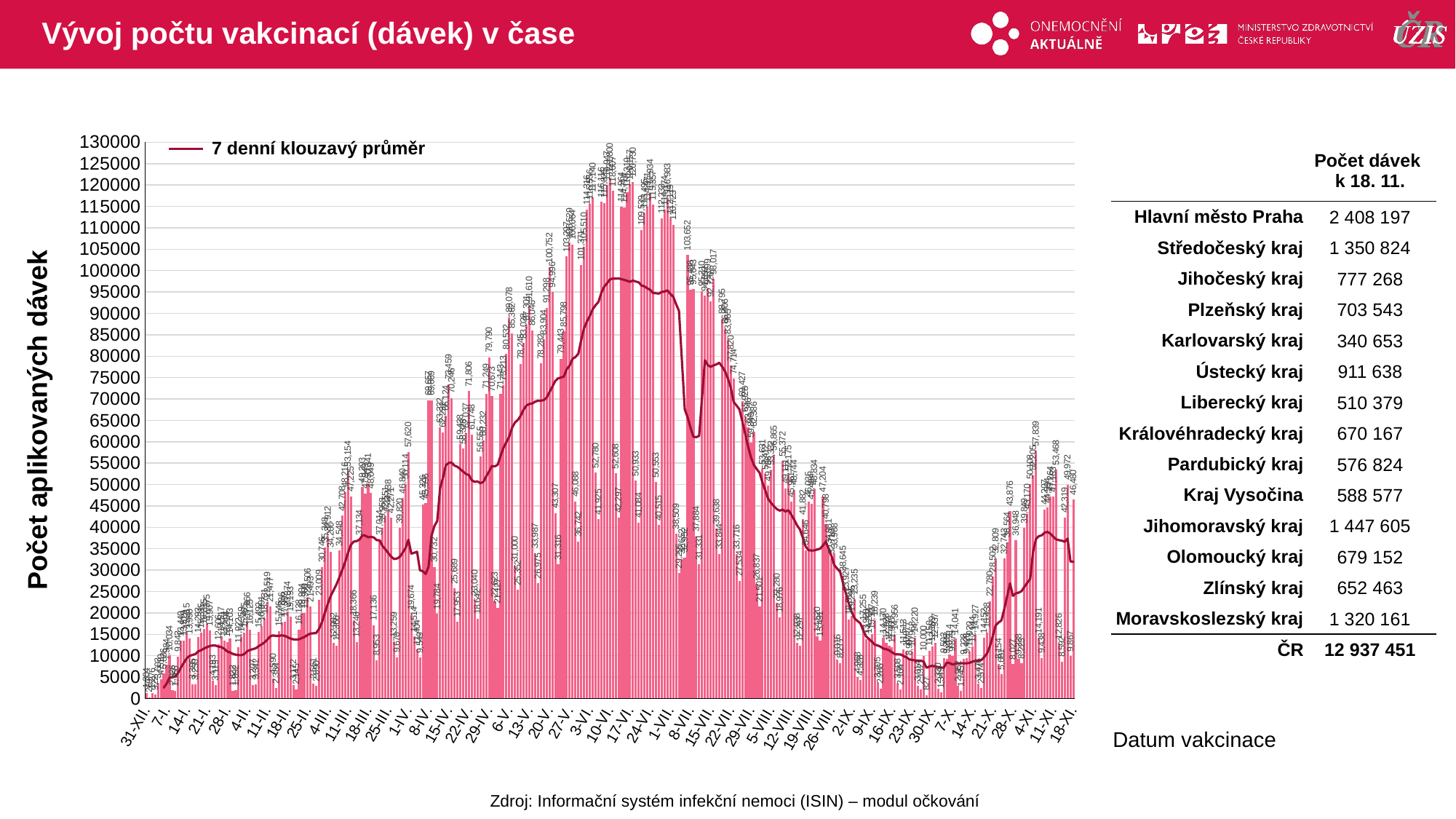

# Vývoj počtu vakcinací (dávek) v čase

### Chart

| Category | celkem |
|---|---|
| 31-XII. | 1304.0 |
| 1-I. | 269.0 |
| 2-I. | 1276.0 |
| 3-I. | 922.0 |
| 4-I. | 3603.0 |
| 5-I. | 4510.0 |
| 6-I. | 5836.0 |
| 7-I. | 7984.0 |
| 8-I. | 10034.0 |
| 9-I. | 2026.0 |
| 10-I. | 1766.0 |
| 11-I. | 9843.0 |
| 12-I. | 13440.0 |
| 13-I. | 13519.0 |
| 14-I. | 15215.0 |
| 15-I. | 13998.0 |
| 16-I. | 3395.0 |
| 17-I. | 3250.0 |
| 18-I. | 14293.0 |
| 19-I. | 15315.0 |
| 20-I. | 16315.0 |
| 21-I. | 17375.0 |
| 22-I. | 15907.0 |
| 23-I. | 4193.0 |
| 24-I. | 3119.0 |
| 25-I. | 12606.0 |
| 26-I. | 14517.0 |
| 27-I. | 13561.0 |
| 28-I. | 13214.0 |
| 29-I. | 14103.0 |
| 30-I. | 1822.0 |
| 31-I. | 1892.0 |
| 1-II. | 11922.0 |
| 2-II. | 14359.0 |
| 3-II. | 15405.0 |
| 4-II. | 17866.0 |
| 5-II. | 16125.0 |
| 6-II. | 3207.0 |
| 7-II. | 3342.0 |
| 8-II. | 15492.0 |
| 9-II. | 16991.0 |
| 10-II. | 18731.0 |
| 11-II. | 22519.0 |
| 12-II. | 21477.0 |
| 13-II. | 4590.0 |
| 14-II. | 2384.0 |
| 15-II. | 15746.0 |
| 16-II. | 17786.0 |
| 17-II. | 17992.0 |
| 18-II. | 20374.0 |
| 19-II. | 19193.0 |
| 20-II. | 3172.0 |
| 21-II. | 2145.0 |
| 22-II. | 16138.0 |
| 23-II. | 19904.0 |
| 24-II. | 19900.0 |
| 25-II. | 23506.0 |
| 26-II. | 21493.0 |
| 27-II. | 3561.0 |
| 28-II. | 2890.0 |
| 1-III. | 23009.0 |
| 2-III. | 30746.0 |
| 3-III. | 35348.0 |
| 4-III. | 37912.0 |
| 5-III. | 34200.0 |
| 6-III. | 12982.0 |
| 7-III. | 12366.0 |
| 8-III. | 34548.0 |
| 9-III. | 42708.0 |
| 10-III. | 48216.0 |
| 11-III. | 53154.0 |
| 12-III. | 47225.0 |
| 13-III. | 18366.0 |
| 14-III. | 13246.0 |
| 15-III. | 37134.0 |
| 16-III. | 49393.0 |
| 17-III. | 47949.0 |
| 18-III. | 50341.0 |
| 19-III. | 48049.0 |
| 20-III. | 17136.0 |
| 21-III. | 8953.0 |
| 22-III. | 37014.0 |
| 23-III. | 39958.0 |
| 24-III. | 42551.0 |
| 25-III. | 44138.0 |
| 26-III. | 42271.0 |
| 27-III. | 13259.0 |
| 28-III. | 9670.0 |
| 29-III. | 39820.0 |
| 30-III. | 46840.0 |
| 31-III. | 50114.0 |
| 1-IV. | 57620.0 |
| 2-IV. | 19674.0 |
| 3-IV. | 14514.0 |
| 4-IV. | 11404.0 |
| 5-IV. | 9549.0 |
| 6-IV. | 45326.0 |
| 7-IV. | 45596.0 |
| 8-IV. | 69657.0 |
| 9-IV. | 69669.0 |
| 10-IV. | 30732.0 |
| 11-IV. | 19784.0 |
| 12-IV. | 63332.0 |
| 13-IV. | 62251.0 |
| 14-IV. | 66124.0 |
| 15-IV. | 73459.0 |
| 16-IV. | 70246.0 |
| 17-IV. | 25689.0 |
| 18-IV. | 17953.0 |
| 19-IV. | 59428.0 |
| 20-IV. | 58373.0 |
| 21-IV. | 62037.0 |
| 22-IV. | 71806.0 |
| 23-IV. | 61748.0 |
| 24-IV. | 23040.0 |
| 25-IV. | 18642.0 |
| 26-IV. | 56555.0 |
| 27-IV. | 60232.0 |
| 28-IV. | 71249.0 |
| 29-IV. | 79790.0 |
| 30-IV. | 70673.0 |
| 1-V. | 22623.0 |
| 2-V. | 21127.0 |
| 3-V. | 71143.0 |
| 4-V. | 73213.0 |
| 5-V. | 80532.0 |
| 6-V. | 89078.0 |
| 7-V. | 85362.0 |
| 8-V. | 31000.0 |
| 9-V. | 25352.0 |
| 10-V. | 78245.0 |
| 11-V. | 83028.0 |
| 12-V. | 87301.0 |
| 13-V. | 91610.0 |
| 14-V. | 86046.0 |
| 15-V. | 33987.0 |
| 16-V. | 26975.0 |
| 17-V. | 78282.0 |
| 18-V. | 83904.0 |
| 19-V. | 91298.0 |
| 20-V. | 100752.0 |
| 21-V. | 94996.0 |
| 22-V. | 43307.0 |
| 23-V. | 31316.0 |
| 24-V. | 79443.0 |
| 25-V. | 85798.0 |
| 26-V. | 103297.0 |
| 27-V. | 106529.0 |
| 28-V. | 106064.0 |
| 29-V. | 46088.0 |
| 30-V. | 36742.0 |
| 31-V. | 101371.0 |
| 1-VI. | 105510.0 |
| 2-VI. | 114316.0 |
| 3-VI. | 115556.0 |
| 4-VI. | 117140.0 |
| 5-VI. | 52780.0 |
| 6-VI. | 41925.0 |
| 7-VI. | 116116.0 |
| 8-VI. | 115825.0 |
| 9-VI. | 119947.0 |
| 10-VI. | 121800.0 |
| 11-VI. | 118607.0 |
| 12-VI. | 52608.0 |
| 13-VI. | 42297.0 |
| 14-VI. | 114964.0 |
| 15-VI. | 114714.0 |
| 16-VI. | 118319.0 |
| 17-VI. | 120157.0 |
| 18-VI. | 120730.0 |
| 19-VI. | 50933.0 |
| 20-VI. | 41084.0 |
| 21-VI. | 109539.0 |
| 22-VI. | 113495.0 |
| 23-VI. | 114971.0 |
| 24-VI. | 117934.0 |
| 25-VI. | 115357.0 |
| 26-VI. | 50553.0 |
| 27-VI. | 40515.0 |
| 28-VI. | 112233.0 |
| 29-VI. | 114174.0 |
| 30-VI. | 116983.0 |
| 1-VII. | 112119.0 |
| 2-VII. | 110723.0 |
| 3-VII. | 38509.0 |
| 4-VII. | 29295.0 |
| 5-VII. | 32652.0 |
| 6-VII. | 32952.0 |
| 7-VII. | 103652.0 |
| 8-VII. | 95488.0 |
| 9-VII. | 95643.0 |
| 10-VII. | 37884.0 |
| 11-VII. | 31331.0 |
| 12-VII. | 95210.0 |
| 13-VII. | 94092.0 |
| 14-VII. | 95699.0 |
| 15-VII. | 92726.0 |
| 16-VII. | 98017.0 |
| 17-VII. | 39638.0 |
| 18-VII. | 33844.0 |
| 19-VII. | 88795.0 |
| 20-VII. | 86406.0 |
| 21-VII. | 83965.0 |
| 22-VII. | 77820.0 |
| 23-VII. | 74714.0 |
| 24-VII. | 33716.0 |
| 25-VII. | 27534.0 |
| 26-VII. | 69427.0 |
| 27-VII. | 65928.0 |
| 28-VII. | 63346.0 |
| 29-VII. | 59840.0 |
| 30-VII. | 62386.0 |
| 31-VII. | 26837.0 |
| 1-VIII. | 21501.0 |
| 2-VIII. | 53631.0 |
| 3-VIII. | 52412.0 |
| 4-VIII. | 49736.0 |
| 5-VIII. | 53332.0 |
| 6-VIII. | 56865.0 |
| 7-VIII. | 22280.0 |
| 8-VIII. | 18976.0 |
| 9-VIII. | 55372.0 |
| 10-VIII. | 49111.0 |
| 11-VIII. | 52175.0 |
| 12-VIII. | 45961.0 |
| 13-VIII. | 48744.0 |
| 14-VIII. | 12938.0 |
| 15-VIII. | 12297.0 |
| 16-VIII. | 41882.0 |
| 17-VIII. | 34646.0 |
| 18-VIII. | 46035.0 |
| 19-VIII. | 45494.0 |
| 20-VIII. | 48834.0 |
| 21-VIII. | 14520.0 |
| 22-VIII. | 13491.0 |
| 23-VIII. | 47204.0 |
| 24-VIII. | 40798.0 |
| 25-VIII. | 34981.0 |
| 26-VIII. | 32710.0 |
| 27-VIII. | 33988.0 |
| 28-VIII. | 9015.0 |
| 29-VIII. | 8277.0 |
| 30-VIII. | 28645.0 |
| 31-VIII. | 23927.0 |
| 1-IX. | 18510.0 |
| 2-IX. | 19295.0 |
| 3-IX. | 23235.0 |
| 4-IX. | 4968.0 |
| 5-IX. | 4328.0 |
| 6-IX. | 17255.0 |
| 7-IX. | 13928.0 |
| 8-IX. | 14204.0 |
| 9-IX. | 15107.0 |
| 10-IX. | 18239.0 |
| 11-IX. | 3705.0 |
| 12-IX. | 2286.0 |
| 13-IX. | 14170.0 |
| 14-IX. | 12928.0 |
| 15-IX. | 12374.0 |
| 16-IX. | 11965.0 |
| 17-IX. | 14956.0 |
| 18-IX. | 3508.0 |
| 19-IX. | 2104.0 |
| 20-IX. | 11513.0 |
| 21-IX. | 10977.0 |
| 22-IX. | 8997.0 |
| 23-IX. | 10968.0 |
| 24-IX. | 14220.0 |
| 25-IX. | 3014.0 |
| 26-IX. | 2132.0 |
| 27-IX. | 10000.0 |
| 28-IX. | 827.0 |
| 29-IX. | 11150.0 |
| 30-IX. | 12169.0 |
| 1-X. | 12937.0 |
| 2-X. | 2330.0 |
| 3-X. | 1349.0 |
| 4-X. | 9503.0 |
| 5-X. | 9289.0 |
| 6-X. | 10314.0 |
| 7-X. | 9875.0 |
| 8-X. | 14041.0 |
| 9-X. | 2952.0 |
| 10-X. | 1745.0 |
| 11-X. | 9228.0 |
| 12-X. | 9426.0 |
| 13-X. | 11020.0 |
| 14-X. | 12144.0 |
| 15-X. | 14927.0 |
| 16-X. | 3476.0 |
| 17-X. | 2374.0 |
| 18-X. | 14152.0 |
| 19-X. | 15438.0 |
| 20-X. | 22780.0 |
| 21-X. | 28502.0 |
| 22-X. | 32809.0 |
| 23-X. | 8154.0 |
| 24-X. | 5681.0 |
| 25-X. | 32743.0 |
| 26-X. | 36564.0 |
| 27-X. | 43876.0 |
| 28-X. | 8027.0 |
| 29-X. | 36948.0 |
| 30-X. | 9228.0 |
| 31-X. | 8223.0 |
| 1-XI. | 39849.0 |
| 2-XI. | 43170.0 |
| 3-XI. | 50108.0 |
| 4-XI. | 52205.0 |
| 5-XI. | 57839.0 |
| 6-XI. | 14191.0 |
| 7-XI. | 9438.0 |
| 8-XI. | 44207.0 |
| 9-XI. | 44594.0 |
| 10-XI. | 47264.0 |
| 11-XI. | 47163.0 |
| 12-XI. | 53468.0 |
| 13-XI. | 12826.0 |
| 14-XI. | 8592.0 |
| 15-XI. | 42319.0 |
| 16-XI. | 49972.0 |
| 17-XI. | 9867.0 |
| 18-XI. | 46480.0 |
7 denní klouzavý průměr
|  | Počet dávek k 18. 11. |
| --- | --- |
| Hlavní město Praha | 2 408 197 |
| Středočeský kraj | 1 350 824 |
| Jihočeský kraj | 777 268 |
| Plzeňský kraj | 703 543 |
| Karlovarský kraj | 340 653 |
| Ústecký kraj | 911 638 |
| Liberecký kraj | 510 379 |
| Královéhradecký kraj | 670 167 |
| Pardubický kraj | 576 824 |
| Kraj Vysočina | 588 577 |
| Jihomoravský kraj | 1 447 605 |
| Olomoucký kraj | 679 152 |
| Zlínský kraj | 652 463 |
| Moravskoslezský kraj | 1 320 161 |
| ČR | 12 937 451 |
Počet aplikovaných dávek
Datum vakcinace
Zdroj: Informační systém infekční nemoci (ISIN) – modul očkování